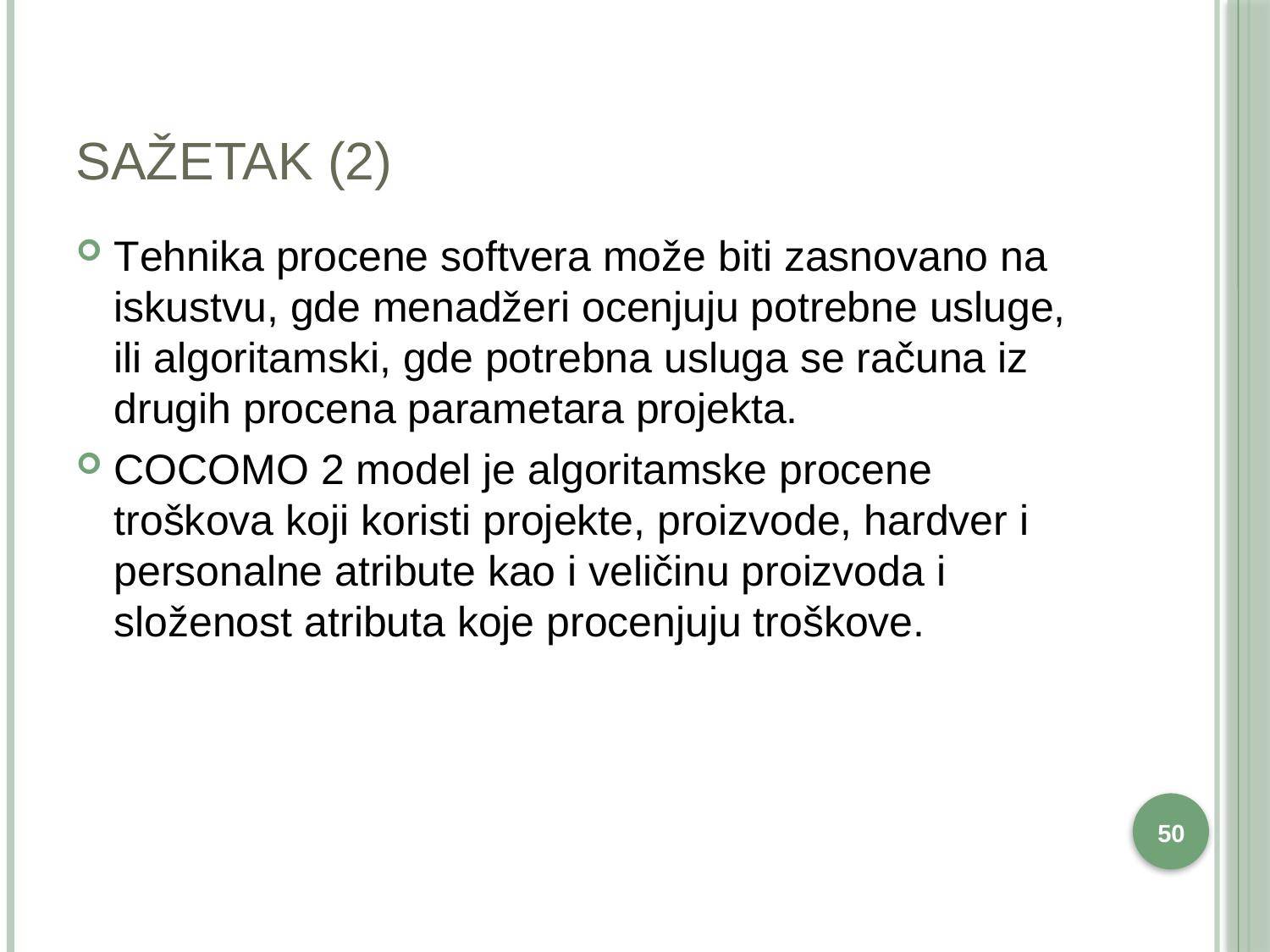

# Sažetak (2)
Tehnika procene softvera može biti zasnovano na iskustvu, gde menadžeri ocenjuju potrebne usluge, ili algoritamski, gde potrebna usluga se računa iz drugih procena parametara projekta.
COCOMO 2 model je algoritamske procene troškova koji koristi projekte, proizvode, hardver i personalne atribute kao i veličinu proizvoda i složenost atributa koje procenjuju troškove.
50